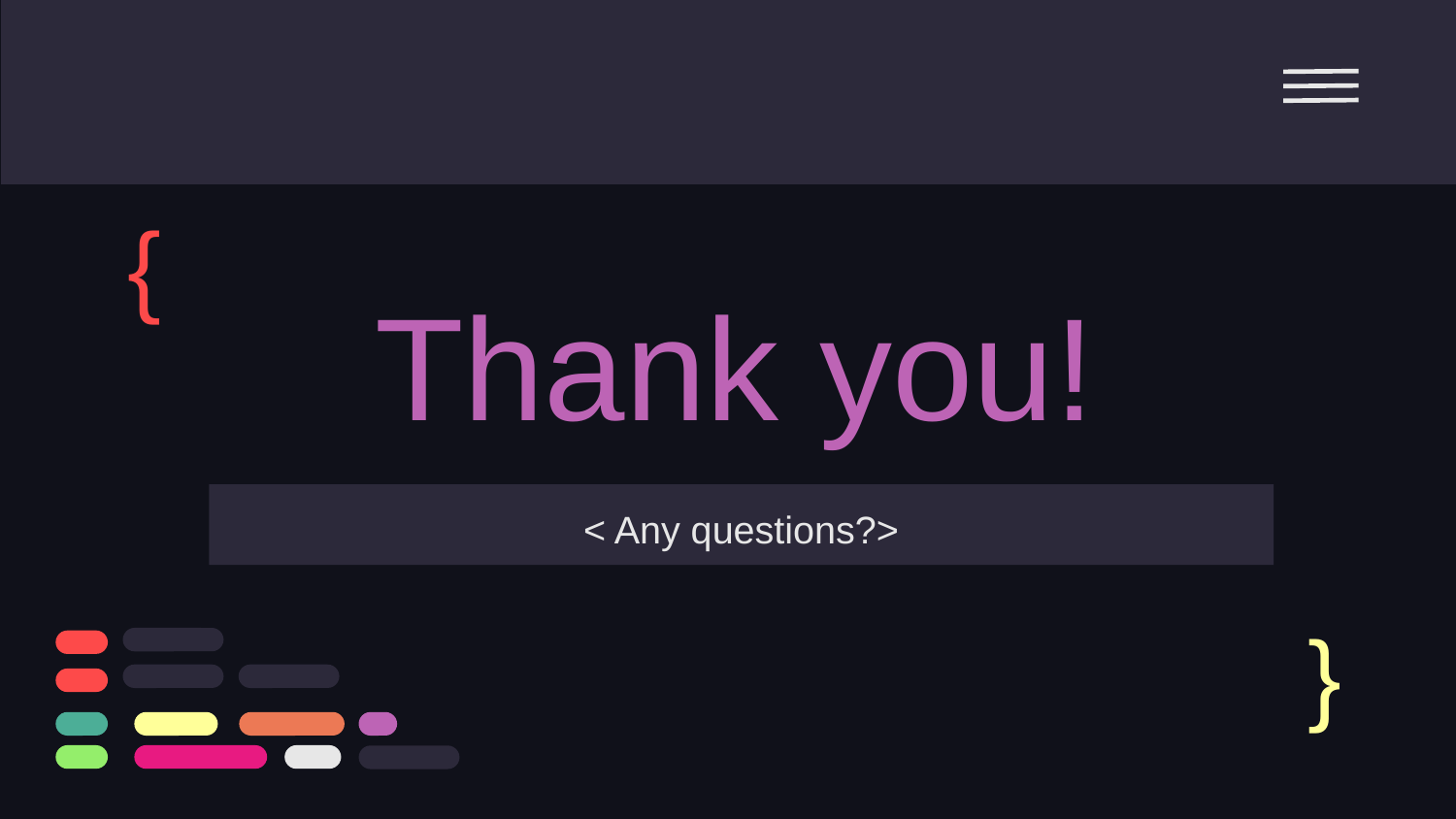

{
# Thank you!
< Any questions?>
}